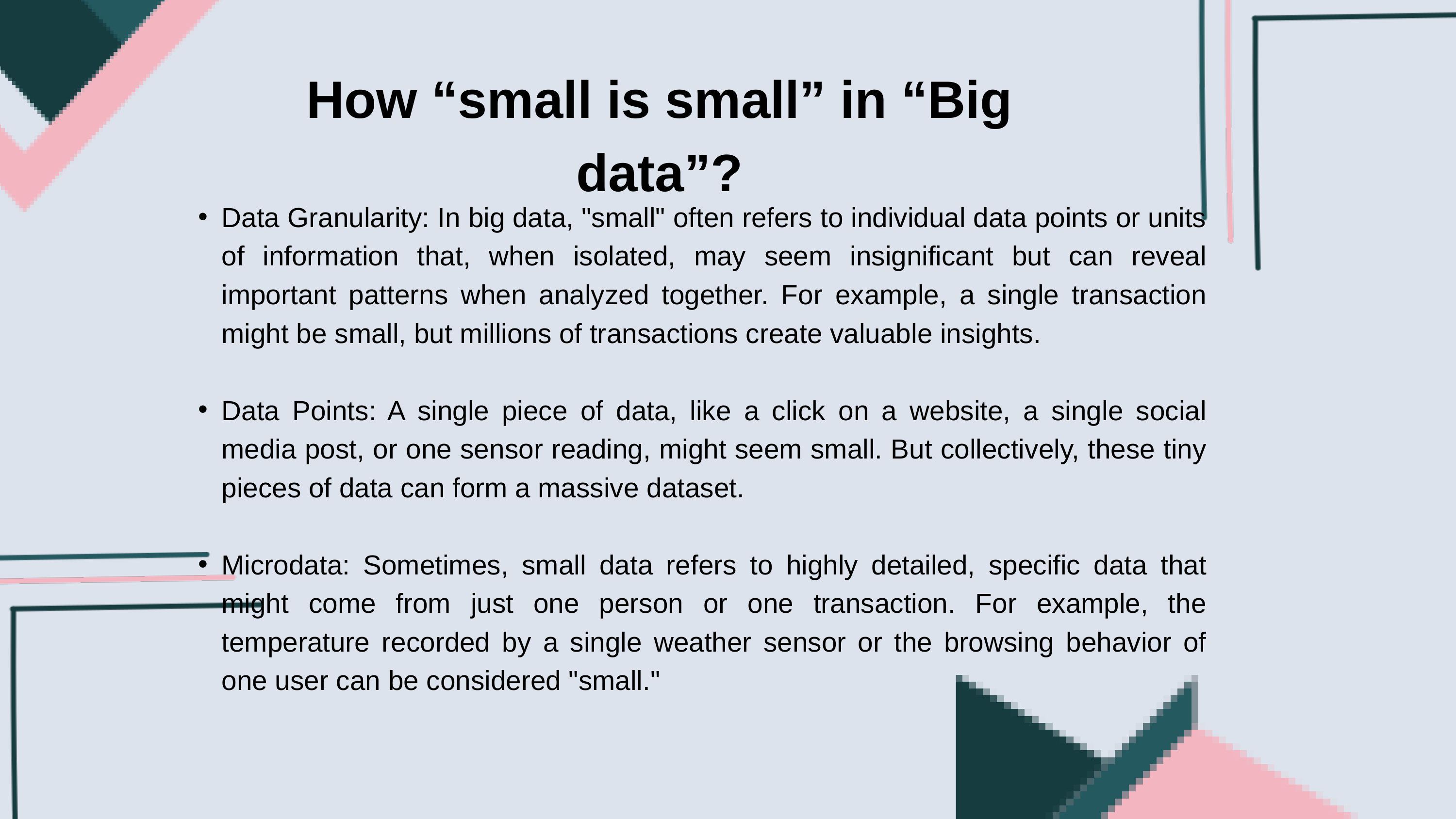

How “small is small” in “Big data”?
Data Granularity: In big data, "small" often refers to individual data points or units of information that, when isolated, may seem insignificant but can reveal important patterns when analyzed together. For example, a single transaction might be small, but millions of transactions create valuable insights.

Data Points: A single piece of data, like a click on a website, a single social media post, or one sensor reading, might seem small. But collectively, these tiny pieces of data can form a massive dataset.

Microdata: Sometimes, small data refers to highly detailed, specific data that might come from just one person or one transaction. For example, the temperature recorded by a single weather sensor or the browsing behavior of one user can be considered "small."